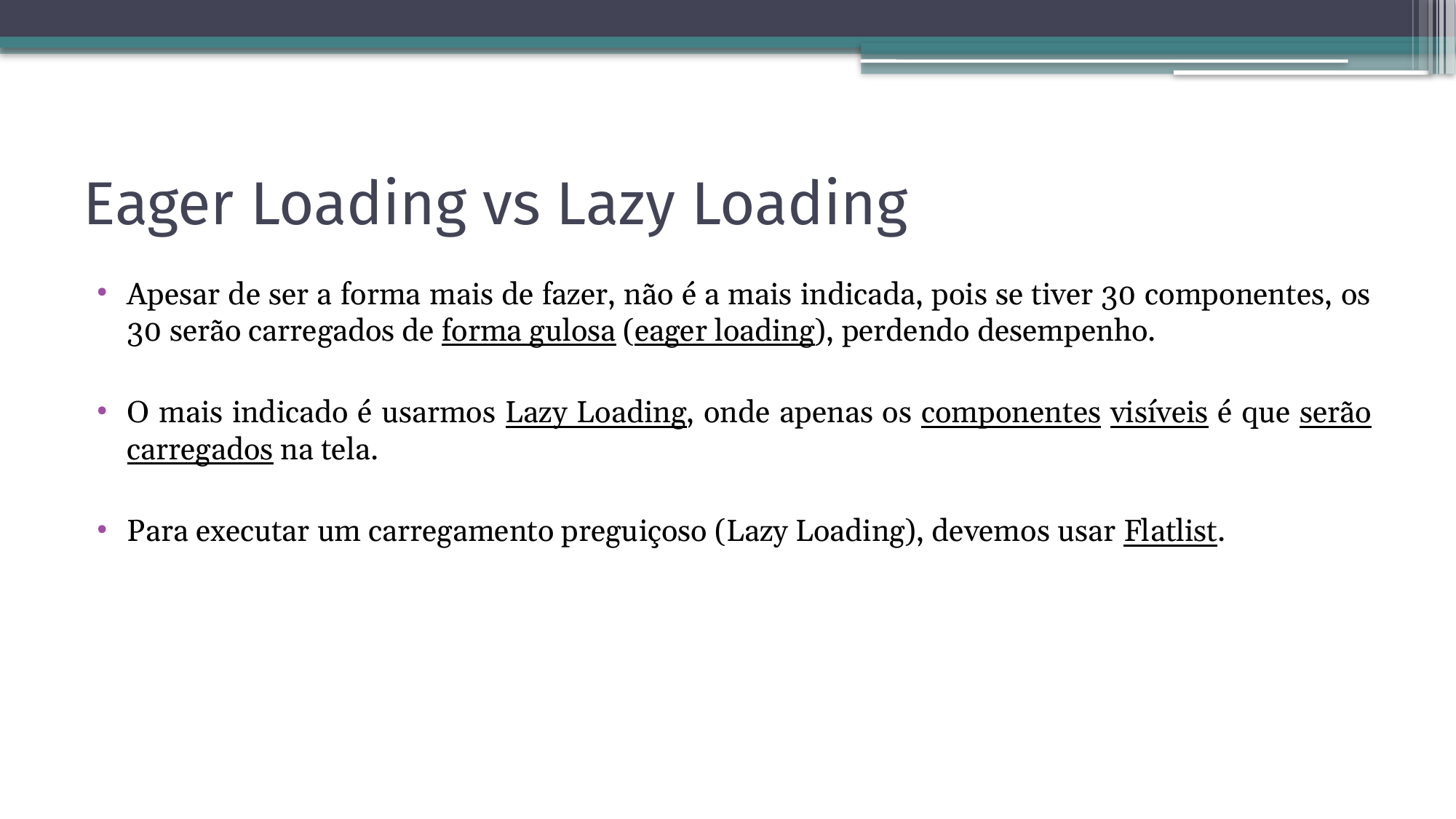

# Eager Loading vs Lazy Loading
Apesar de ser a forma mais de fazer, não é a mais indicada, pois se tiver 30 componentes, os 30 serão carregados de forma gulosa (eager loading), perdendo desempenho.

O mais indicado é usarmos Lazy Loading, onde apenas os componentes visíveis é que serão carregados na tela.

Para executar um carregamento preguiçoso (Lazy Loading), devemos usar Flatlist.